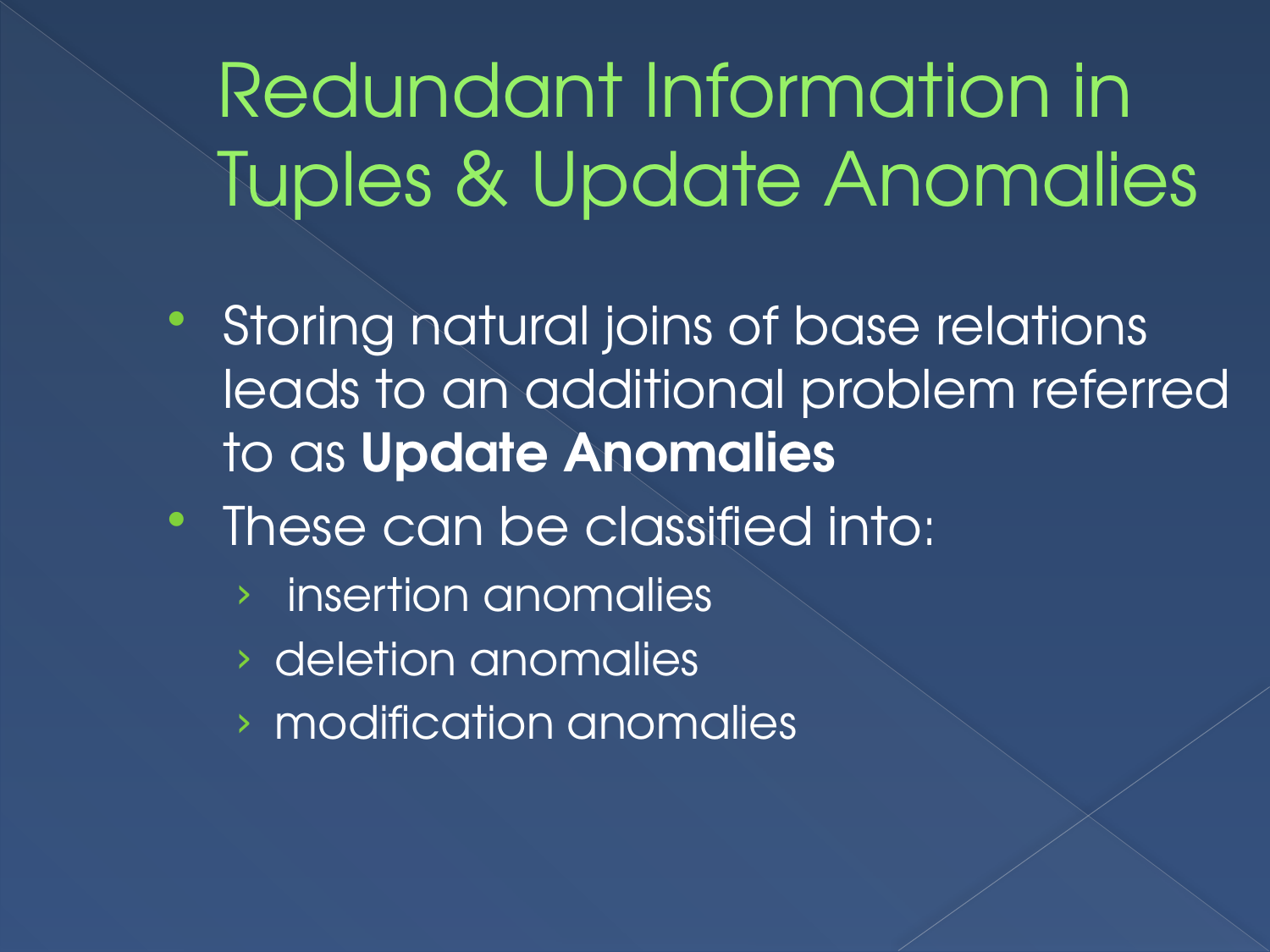

Redundant Information in Tuples & Update Anomalies
Storing natural joins of base relations leads to an additional problem referred to as Update Anomalies
These can be classified into:
 insertion anomalies
deletion anomalies
modification anomalies